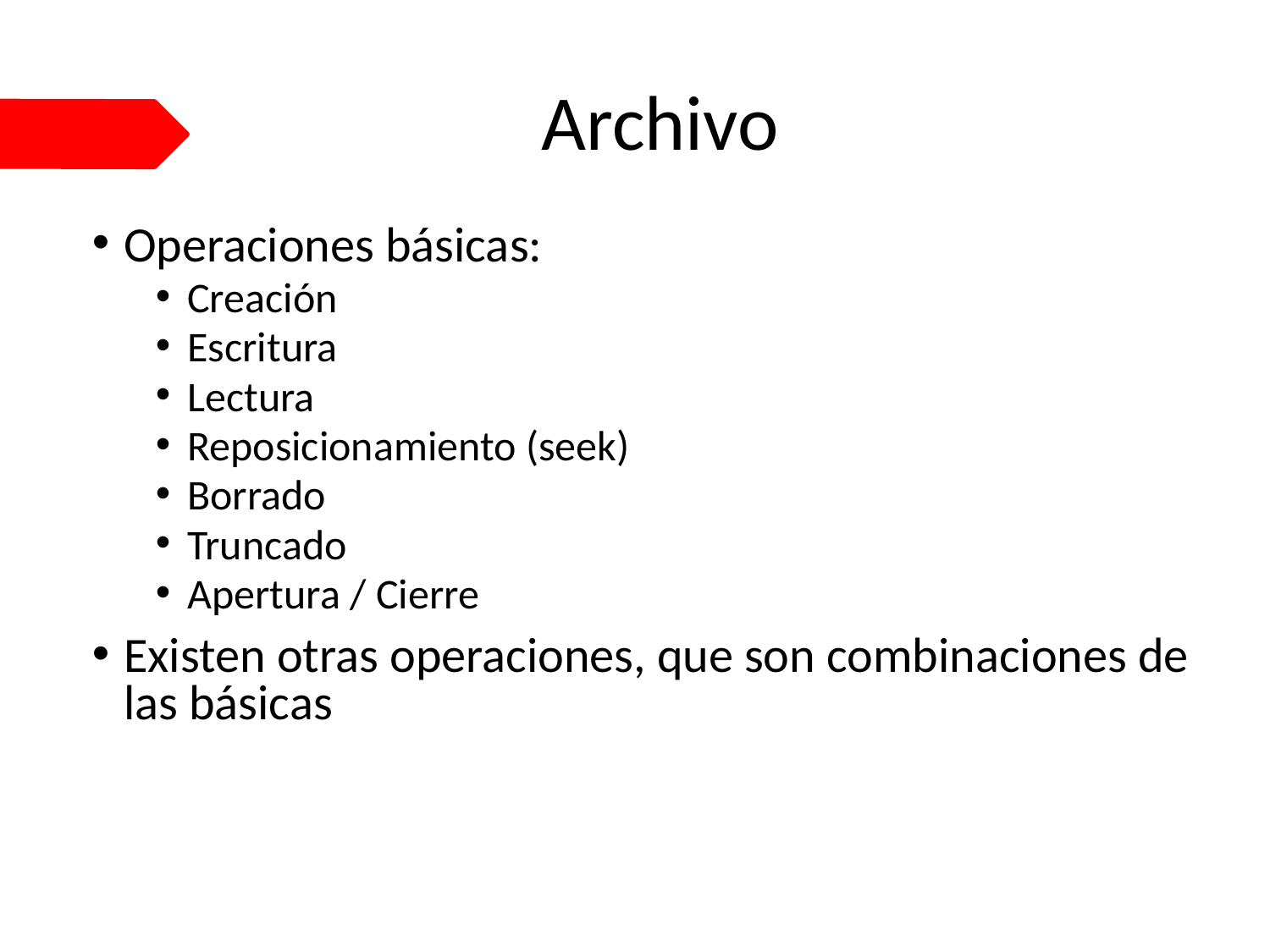

# Archivo
Operaciones básicas:
Creación
Escritura
Lectura
Reposicionamiento (seek)
Borrado
Truncado
Apertura / Cierre
Existen otras operaciones, que son combinaciones de las básicas